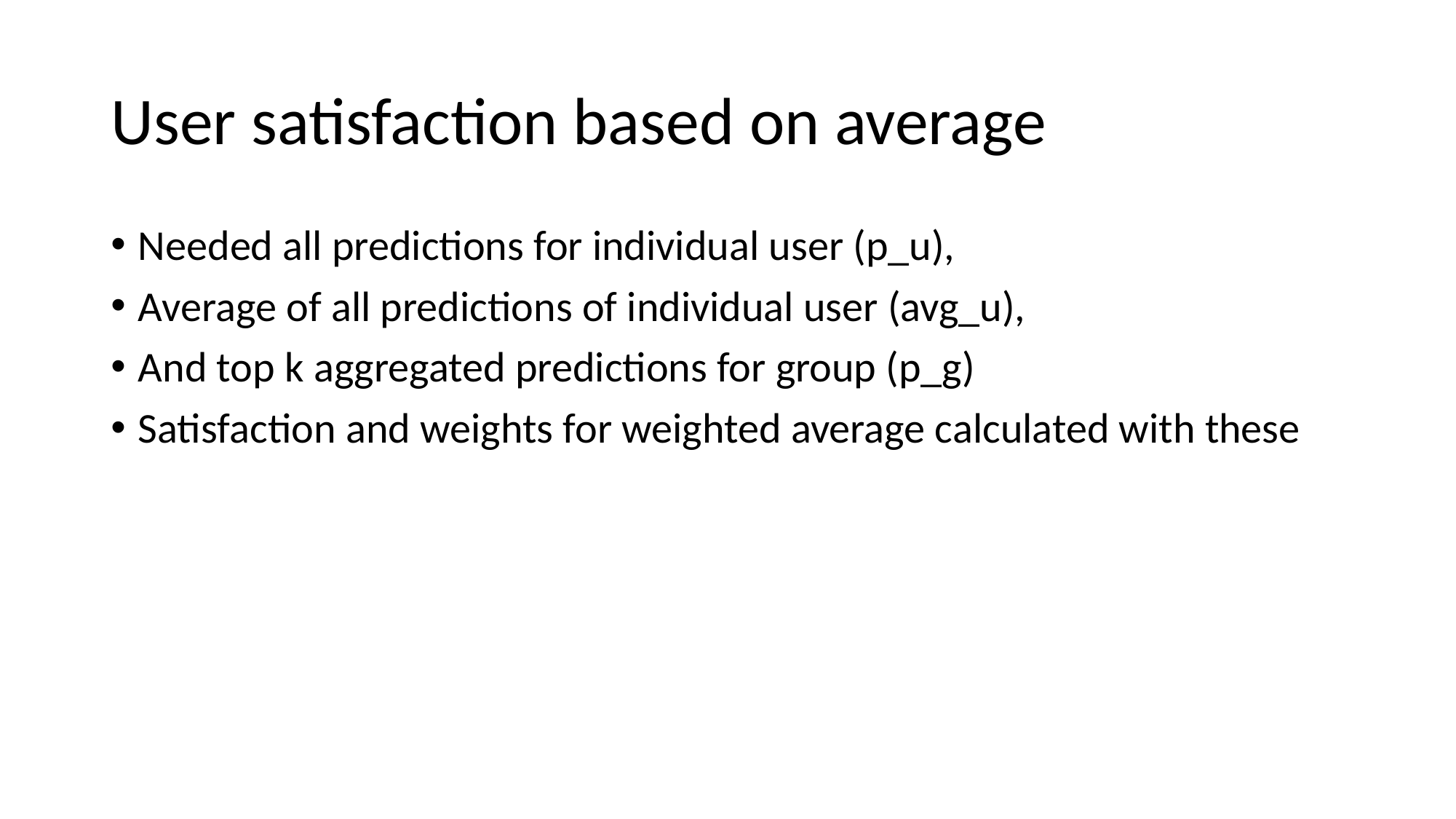

# User satisfaction based on average
Needed all predictions for individual user (p_u),
Average of all predictions of individual user (avg_u),
And top k aggregated predictions for group (p_g)
Satisfaction and weights for weighted average calculated with these